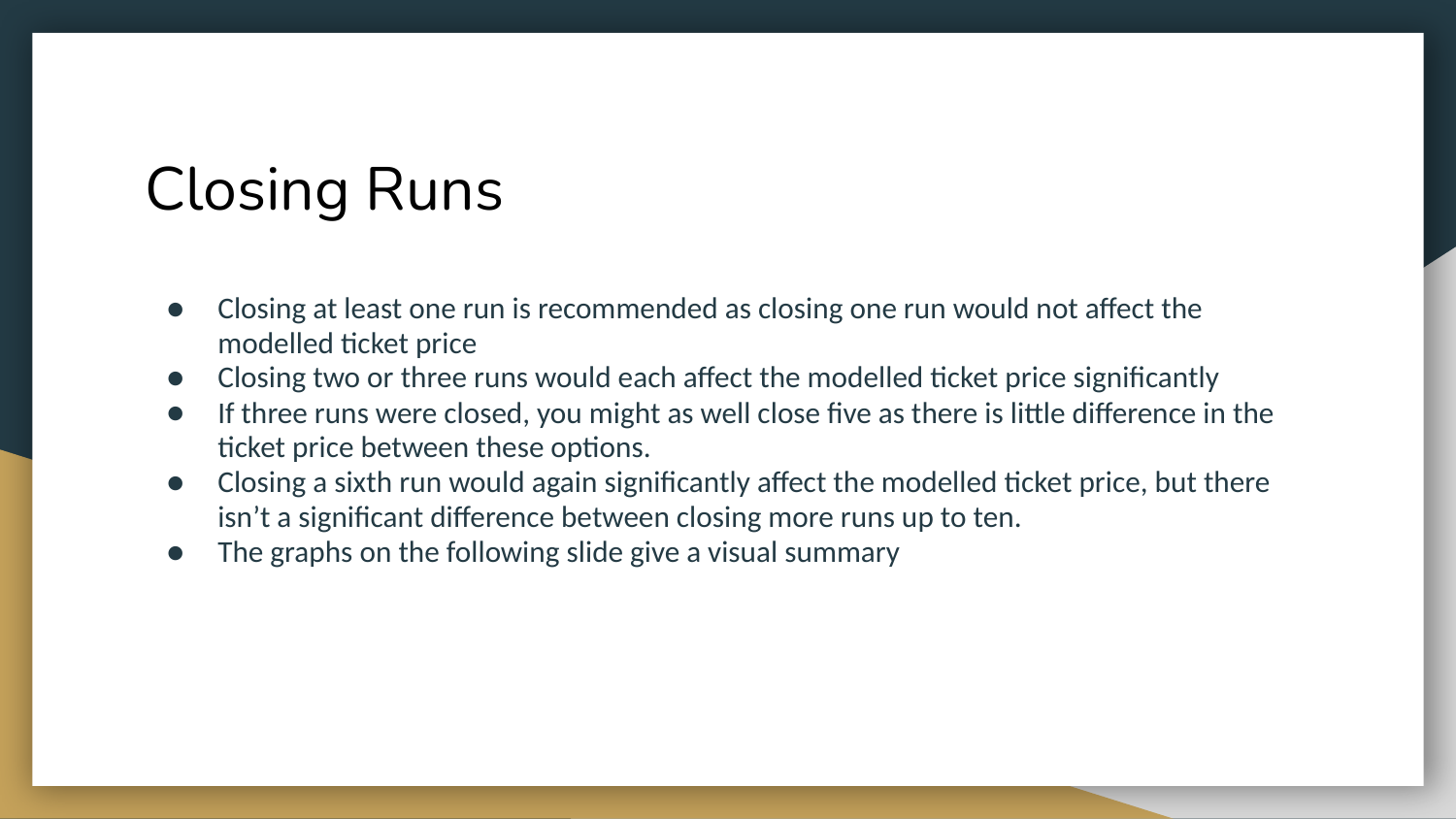

# Closing Runs
Closing at least one run is recommended as closing one run would not affect the modelled ticket price
Closing two or three runs would each affect the modelled ticket price significantly
If three runs were closed, you might as well close five as there is little difference in the ticket price between these options.
Closing a sixth run would again significantly affect the modelled ticket price, but there isn’t a significant difference between closing more runs up to ten.
The graphs on the following slide give a visual summary